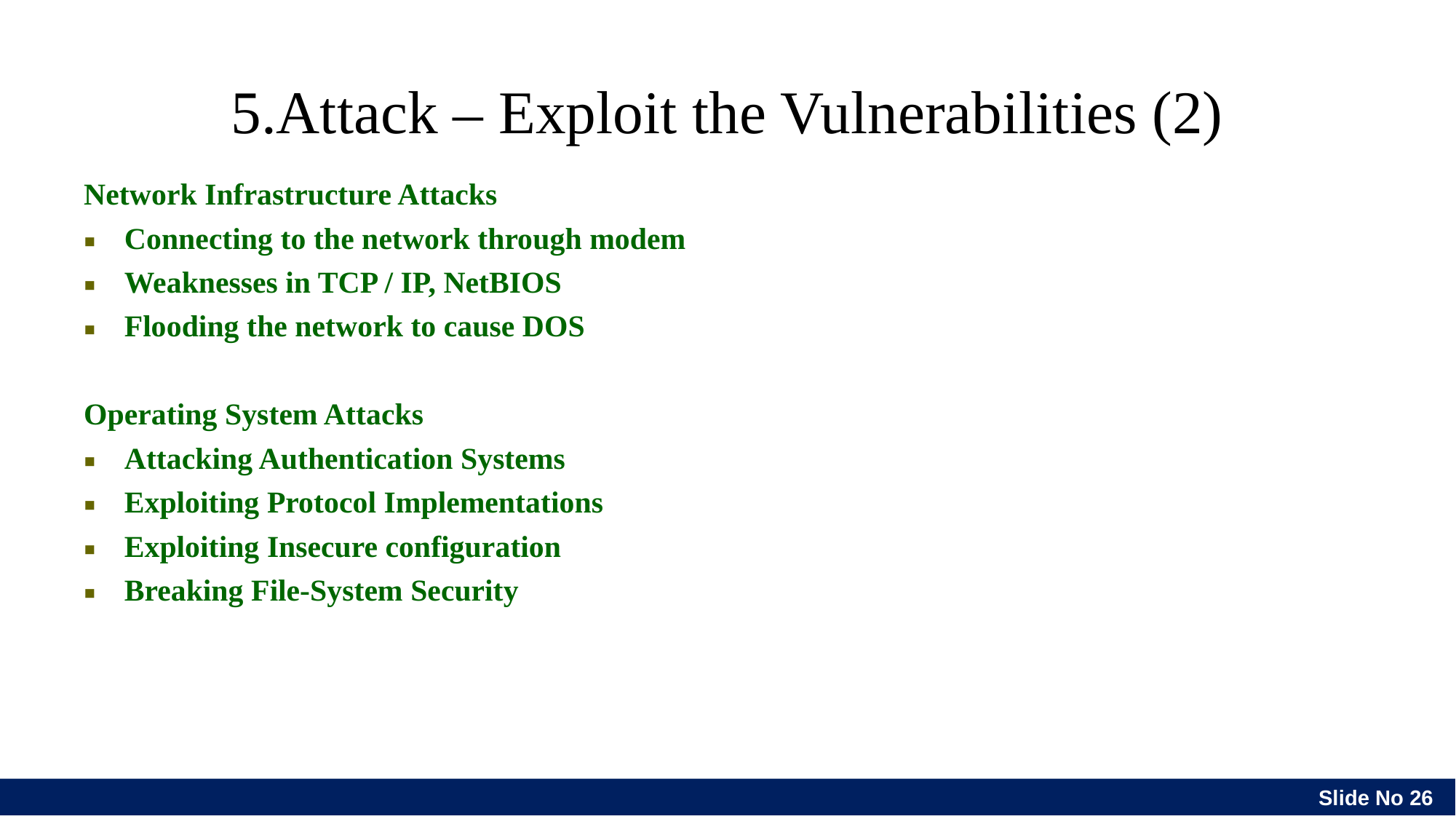

5.Attack – Exploit the Vulnerabilities (2)
Network Infrastructure Attacks
Connecting to the network through modem
Weaknesses in TCP / IP, NetBIOS
Flooding the network to cause DOS

Operating System Attacks
Attacking Authentication Systems
Exploiting Protocol Implementations
Exploiting Insecure configuration
Breaking File-System Security